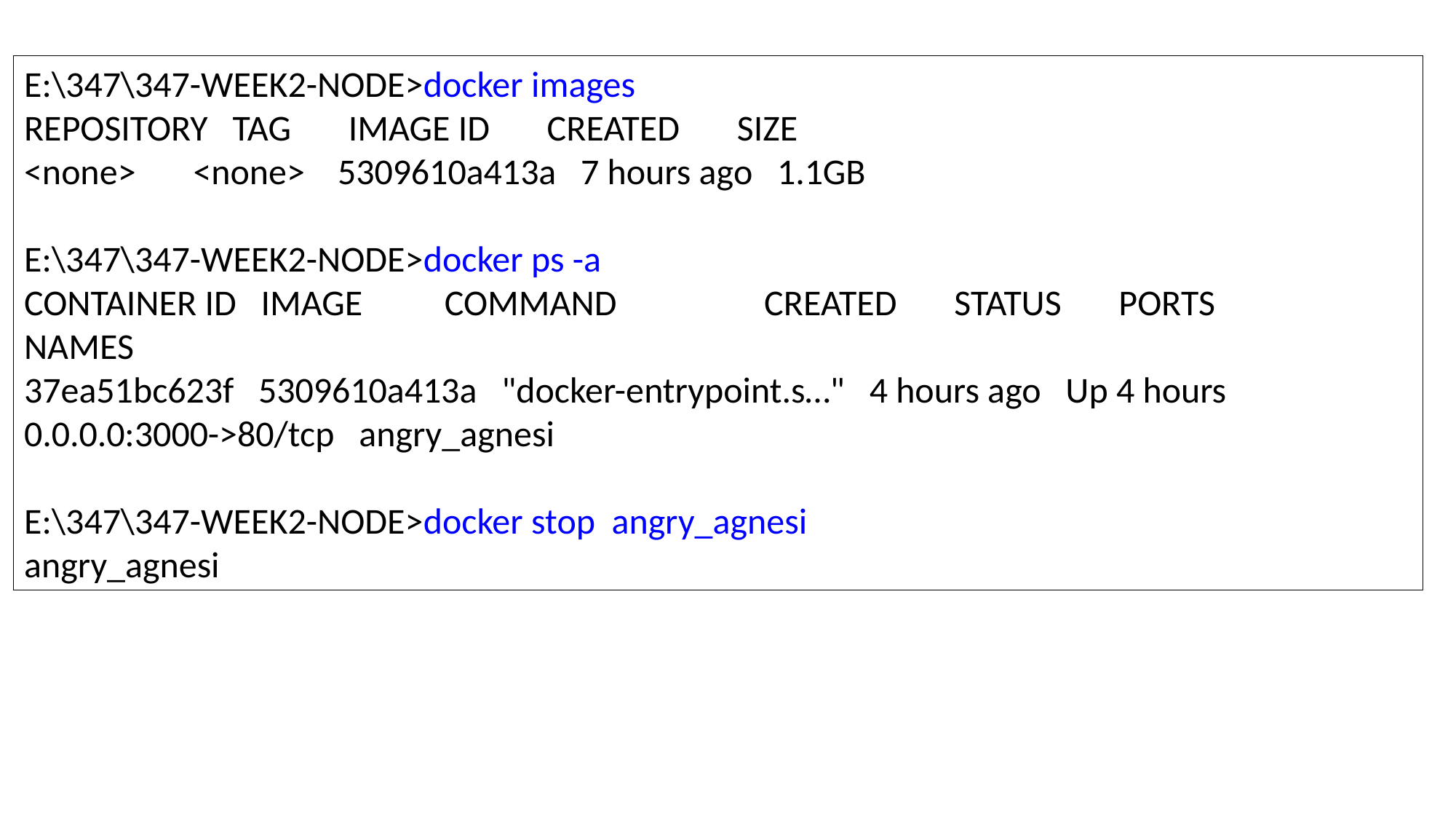

E:\347\347-WEEK2-NODE>docker images
REPOSITORY   TAG       IMAGE ID       CREATED       SIZE
<none>       <none>    5309610a413a   7 hours ago   1.1GB

E:\347\347-WEEK2-NODE>docker ps -a
CONTAINER ID   IMAGE          COMMAND                  CREATED       STATUS       PORTS                  NAMES
37ea51bc623f   5309610a413a   "docker-entrypoint.s…"   4 hours ago   Up 4 hours   0.0.0.0:3000->80/tcp   angry_agnesi

E:\347\347-WEEK2-NODE>docker stop  angry_agnesi
angry_agnesi